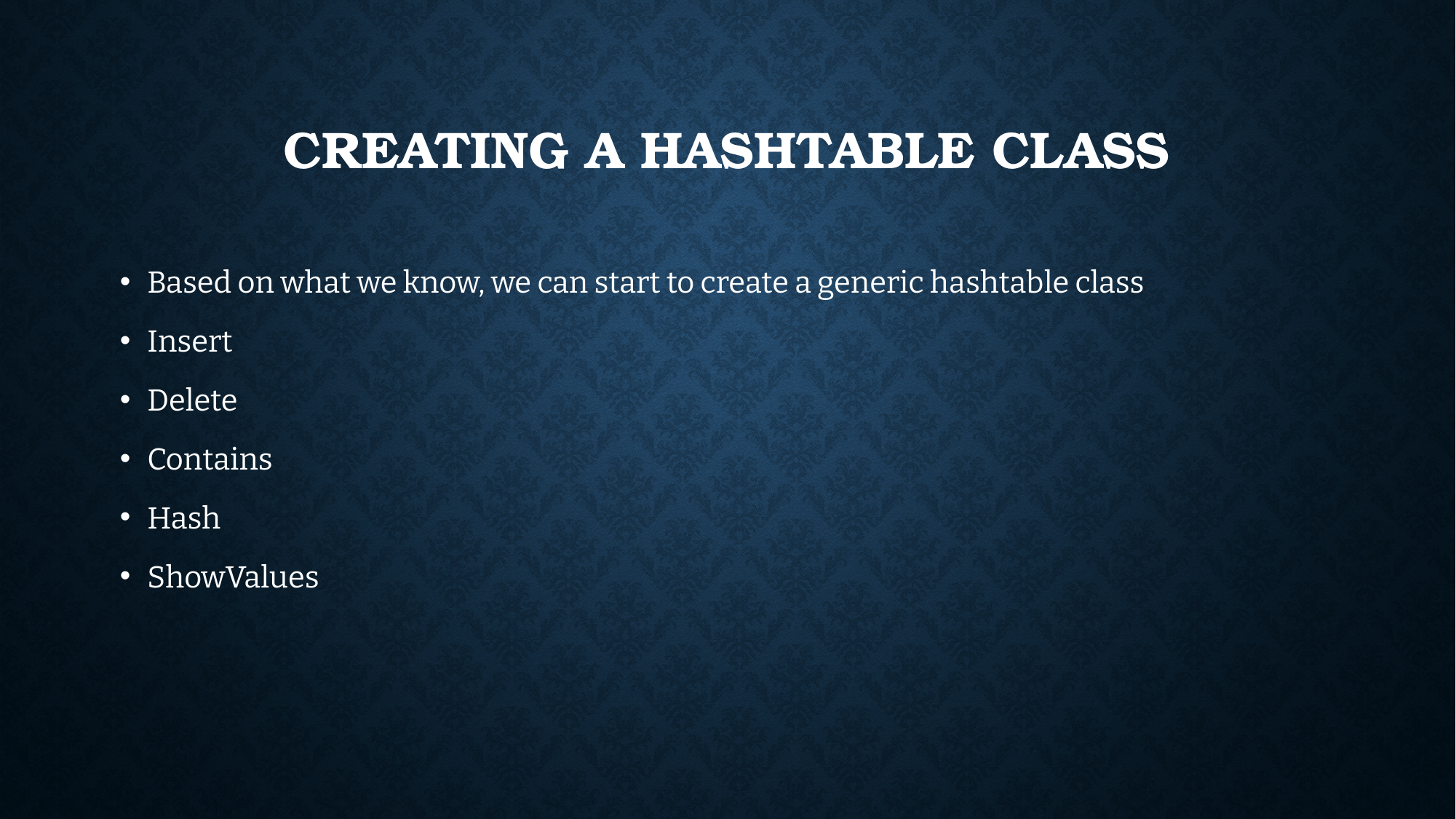

# Creating a hashtable class
Based on what we know, we can start to create a generic hashtable class
Insert
Delete
Contains
Hash
ShowValues